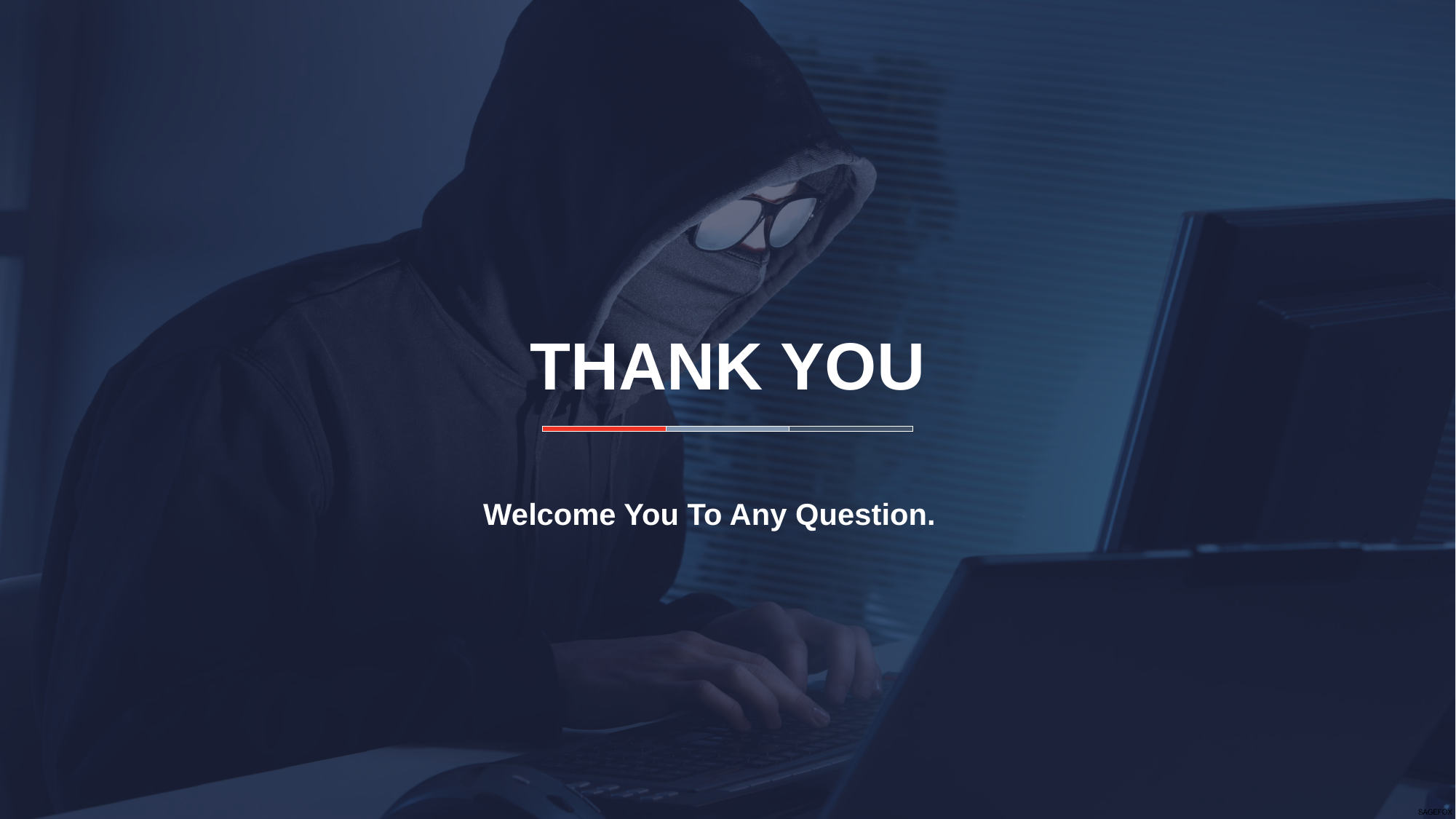

THANK YOU

Welcome You To Any Question.